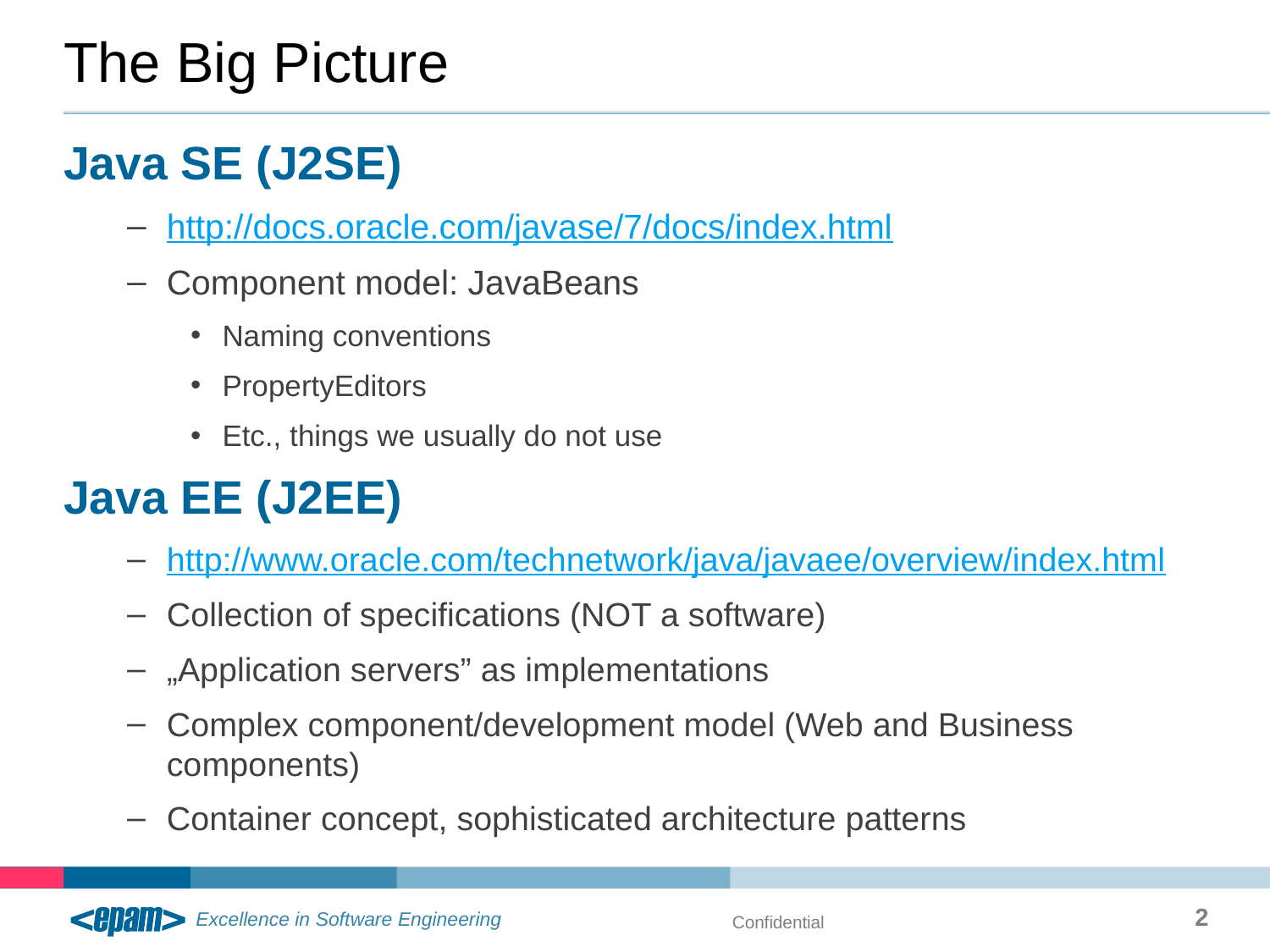

# The Big Picture
Java SE (J2SE)
http://docs.oracle.com/javase/7/docs/index.html
Component model: JavaBeans
Naming conventions
PropertyEditors
Etc., things we usually do not use
Java EE (J2EE)
http://www.oracle.com/technetwork/java/javaee/overview/index.html
Collection of specifications (NOT a software)
„Application servers” as implementations
Complex component/development model (Web and Business components)
Container concept, sophisticated architecture patterns
2
Confidential